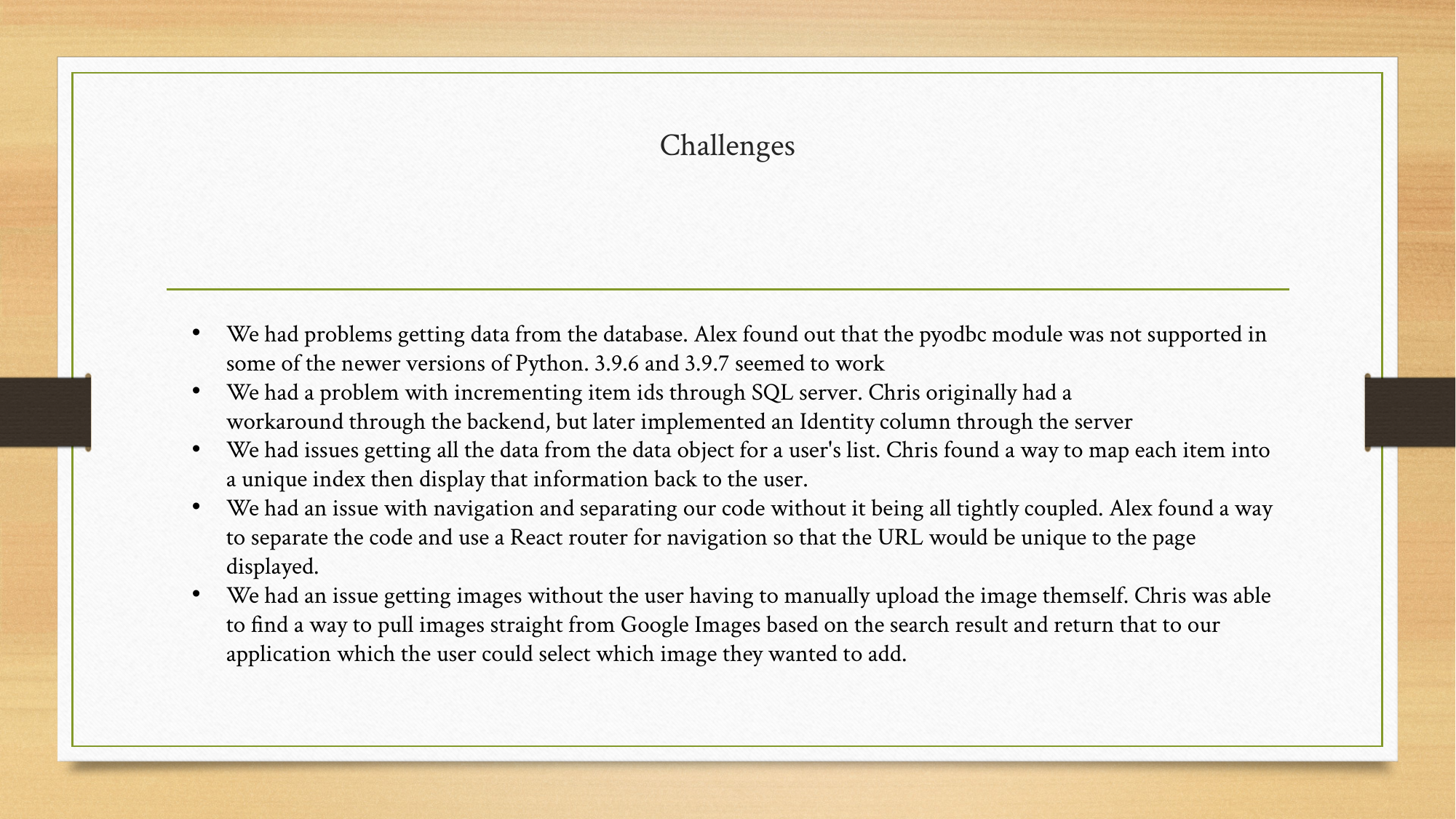

# Challenges

We had problems getting data from the database. Alex found out that the pyodbc module was not supported in some of the newer versions of Python. 3.9.6 and 3.9.7 seemed to work
We had a problem with incrementing item ids through SQL server. Chris originally had a workaround through the backend, but later implemented an Identity column through the server
We had issues getting all the data from the data object for a user's list. Chris found a way to map each item into a unique index then display that information back to the user.
We had an issue with navigation and separating our code without it being all tightly coupled. Alex found a way to separate the code and use a React router for navigation so that the URL would be unique to the page displayed.
We had an issue getting images without the user having to manually upload the image themself. Chris was able to find a way to pull images straight from Google Images based on the search result and return that to our application which the user could select which image they wanted to add.